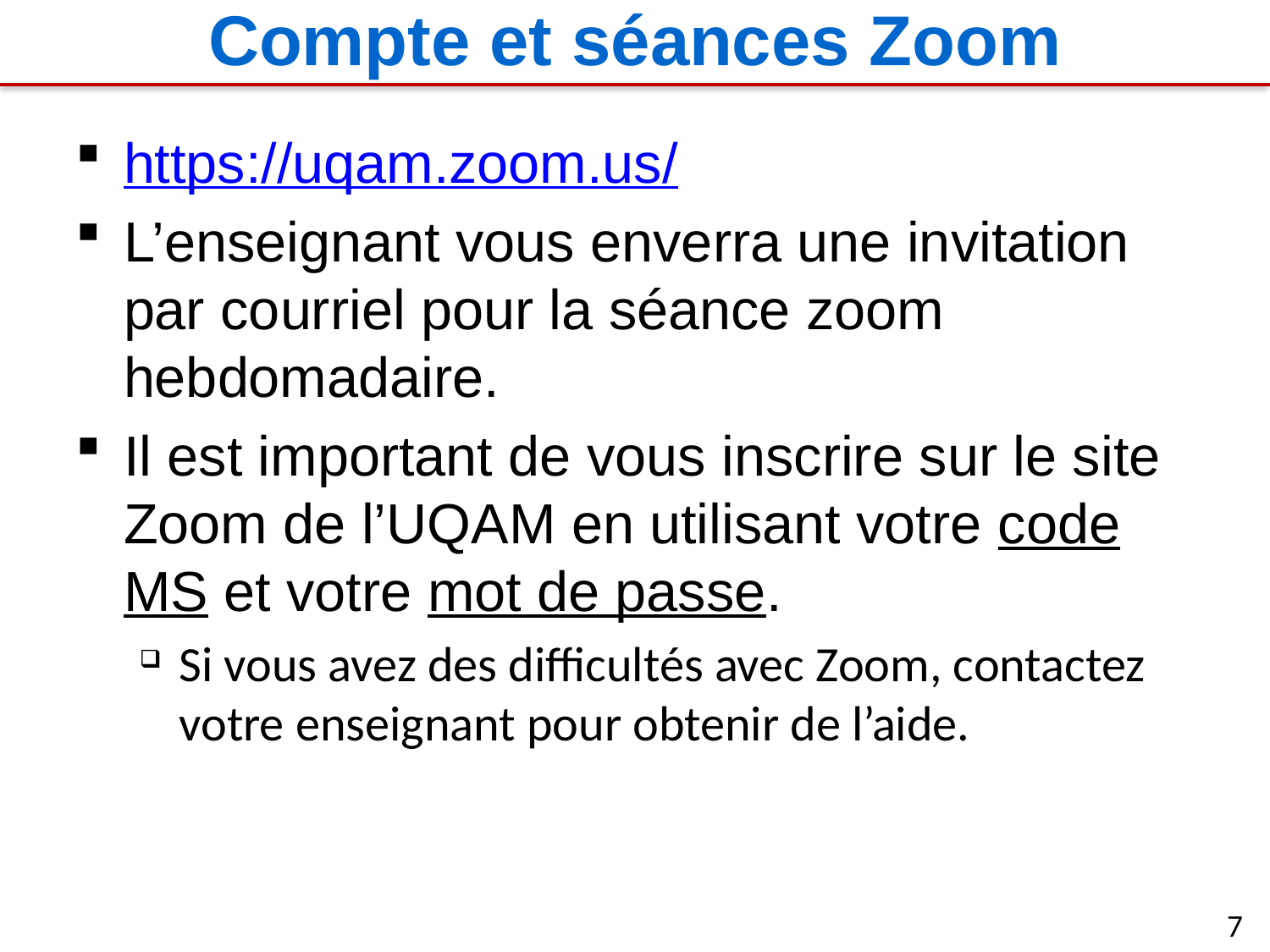

# Compte et séances Zoom
https://uqam.zoom.us/
L’enseignant vous enverra une invitation par courriel pour la séance zoom hebdomadaire.
Il est important de vous inscrire sur le site Zoom de l’UQAM en utilisant votre code MS et votre mot de passe.
Si vous avez des difficultés avec Zoom, contactez votre enseignant pour obtenir de l’aide.
7